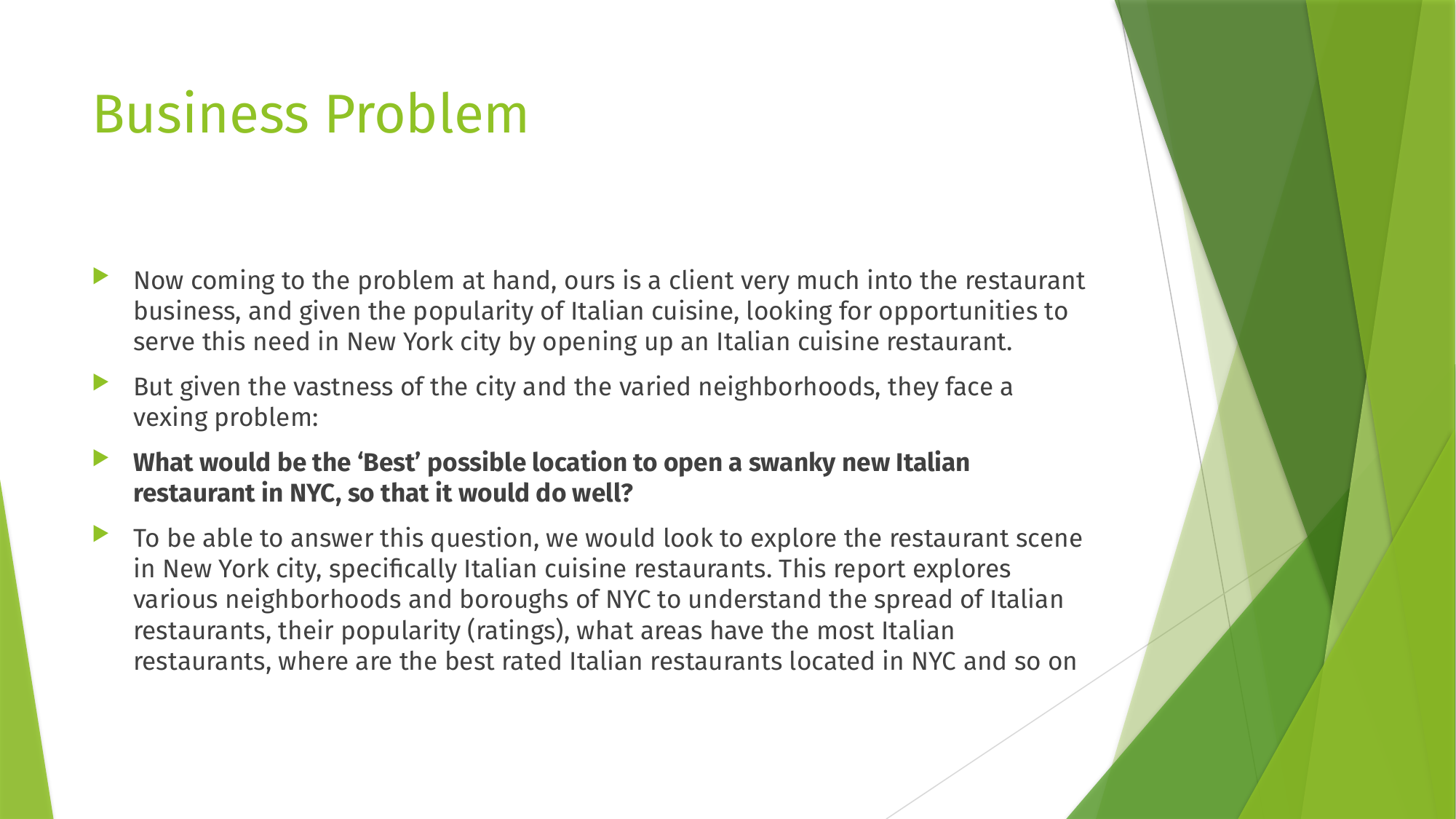

# Business Problem
Now coming to the problem at hand, ours is a client very much into the restaurant business, and given the popularity of Italian cuisine, looking for opportunities to serve this need in New York city by opening up an Italian cuisine restaurant.
But given the vastness of the city and the varied neighborhoods, they face a vexing problem:
What would be the ‘Best’ possible location to open a swanky new Italian restaurant in NYC, so that it would do well?
To be able to answer this question, we would look to explore the restaurant scene in New York city, specifically Italian cuisine restaurants. This report explores various neighborhoods and boroughs of NYC to understand the spread of Italian restaurants, their popularity (ratings), what areas have the most Italian restaurants, where are the best rated Italian restaurants located in NYC and so on